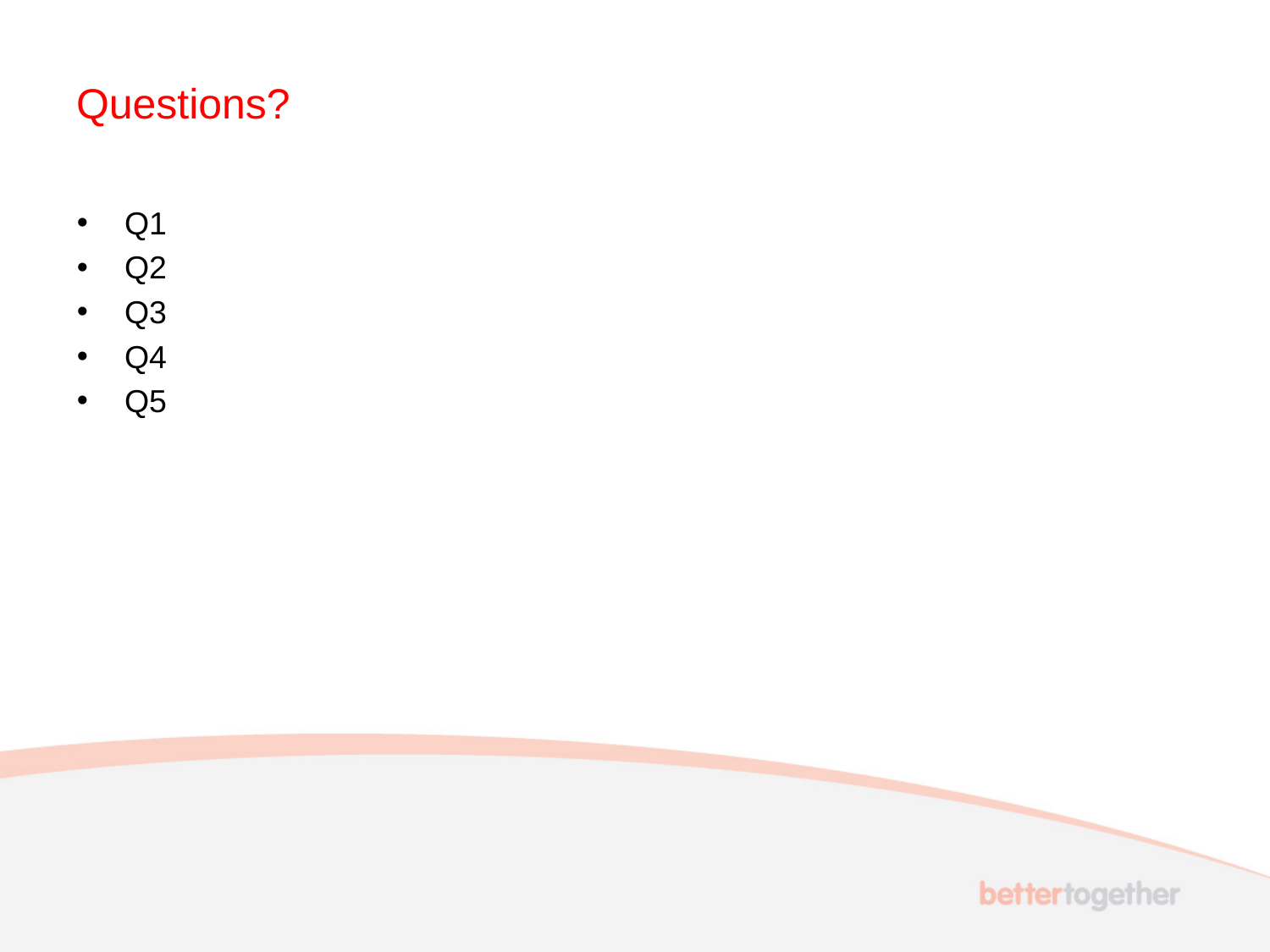

# Questions?
Q1
Q2
Q3
Q4
Q5